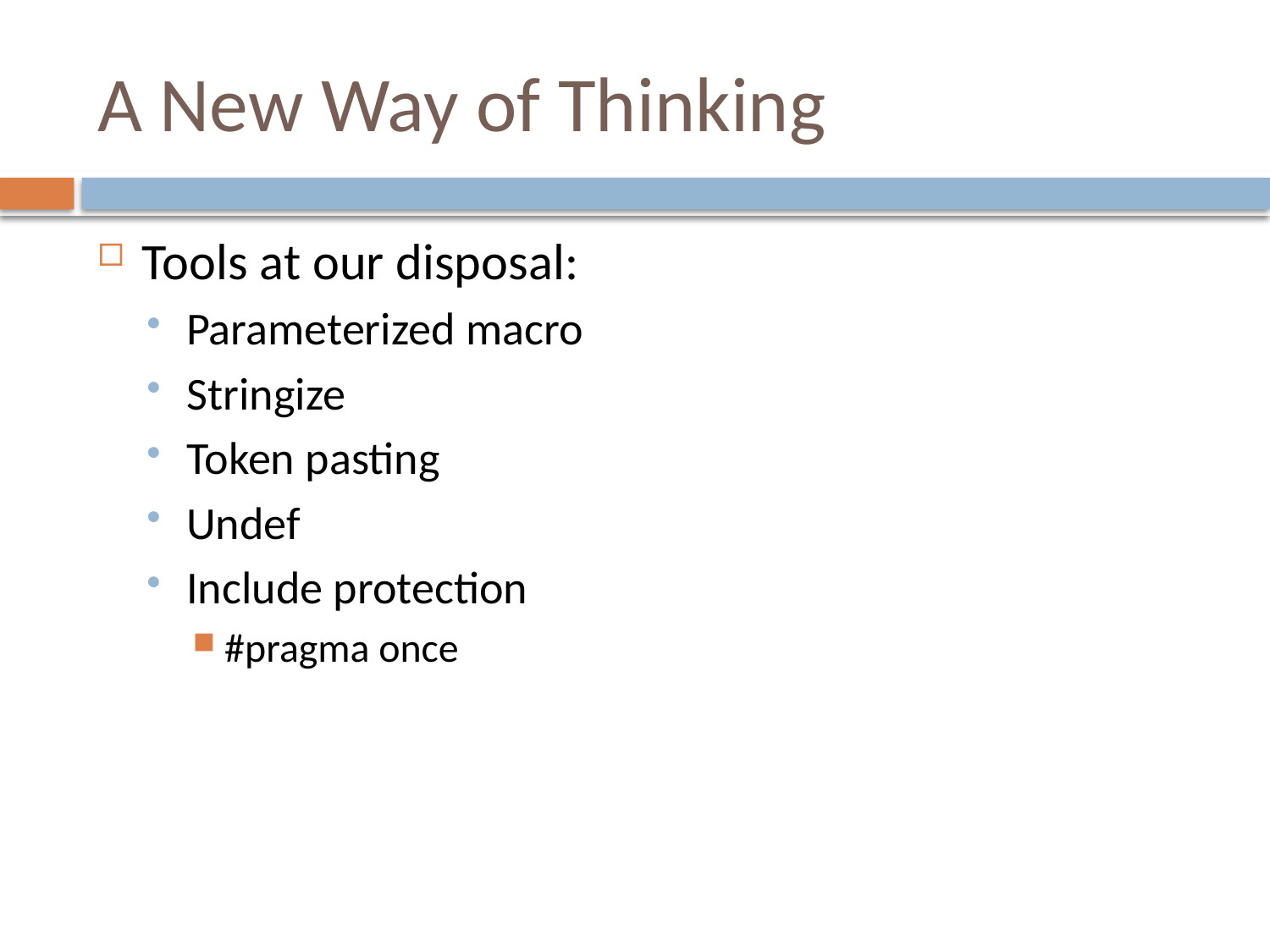

# A New Way of Thinking
Tools at our disposal:
Parameterized macro
Stringize
Token pasting
Undef
Include protection
#pragma once